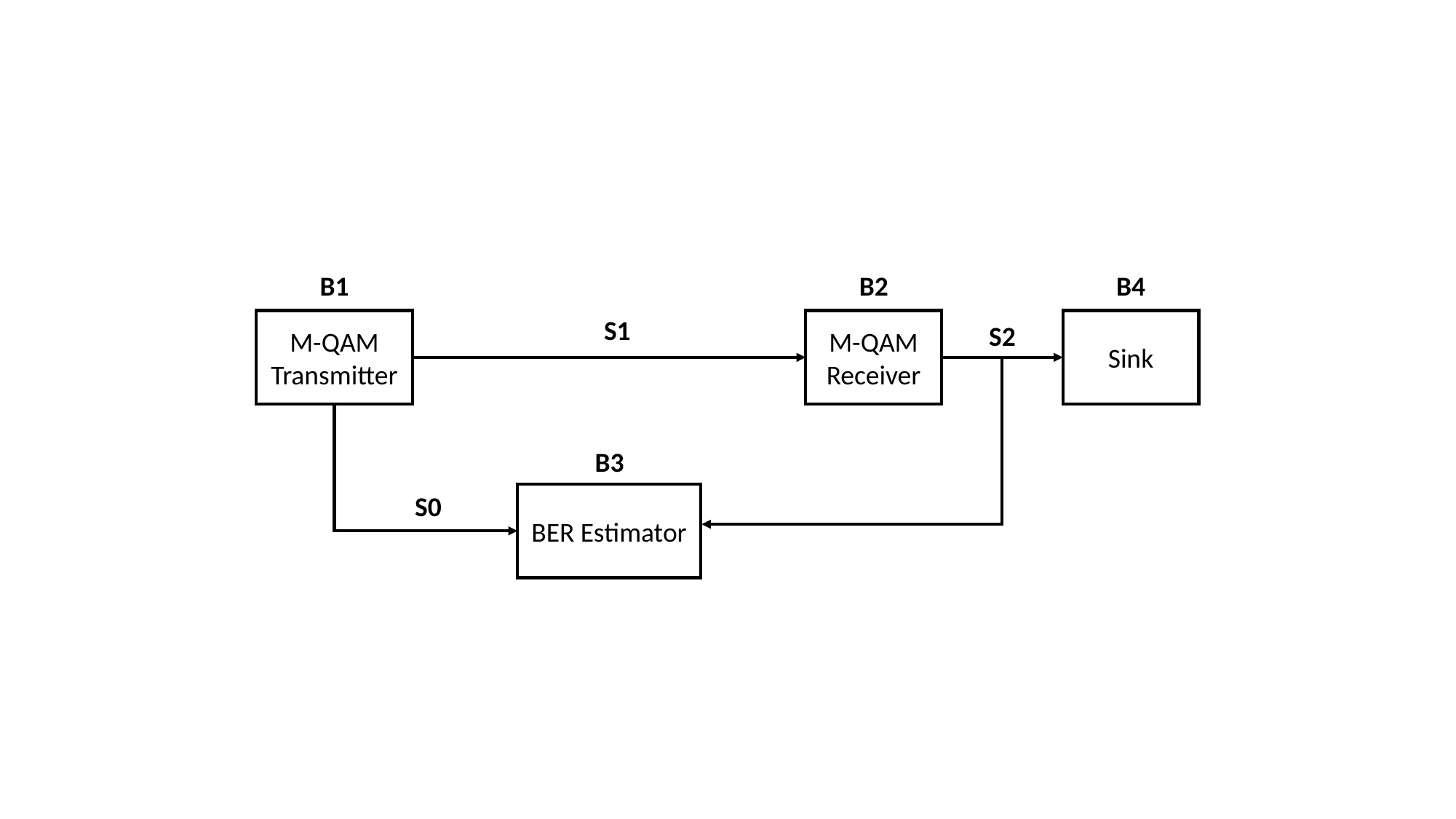

B1
B2
B4
S1
M-QAM Transmitter
M-QAM Receiver
Sink
S2
B3
S0
BER Estimator